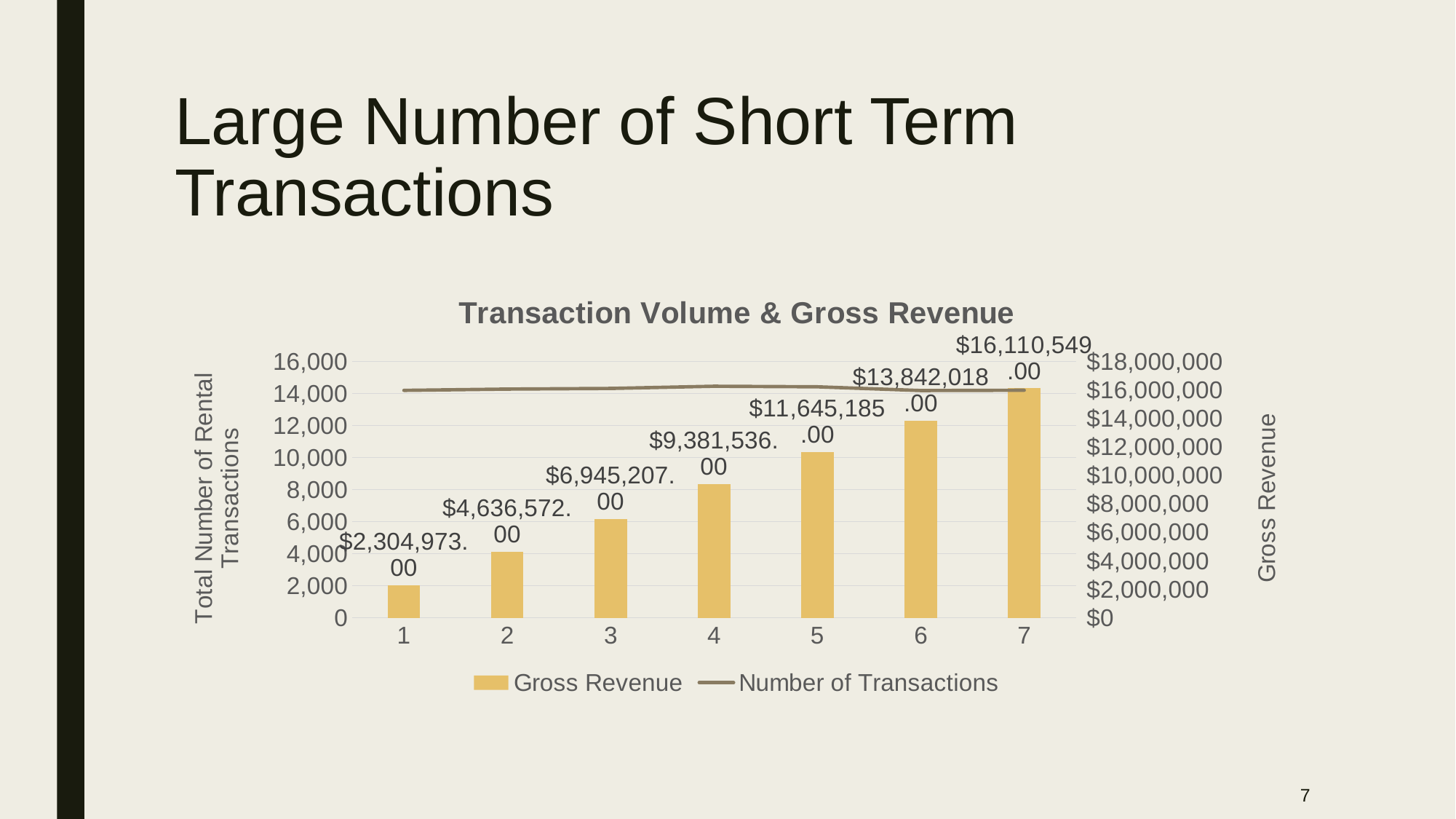

# Large Number of Short Term Transactions

### Chart: Transaction Volume & Gross Revenue

| Category | Gross Revenue | Number of Transactions |
|---|---|---|
| 1 | 2304973.0 | 14189.0 |
| 2 | 4636572.0 | 14269.0 |
| 3 | 6945207.0 | 14309.0 |
| 4 | 9381536.0 | 14445.0 |
| 5 | 11645185.0 | 14412.0 |
| 6 | 13842018.0 | 14179.0 |
| 7 | 16110549.0 | 14197.0 |
7